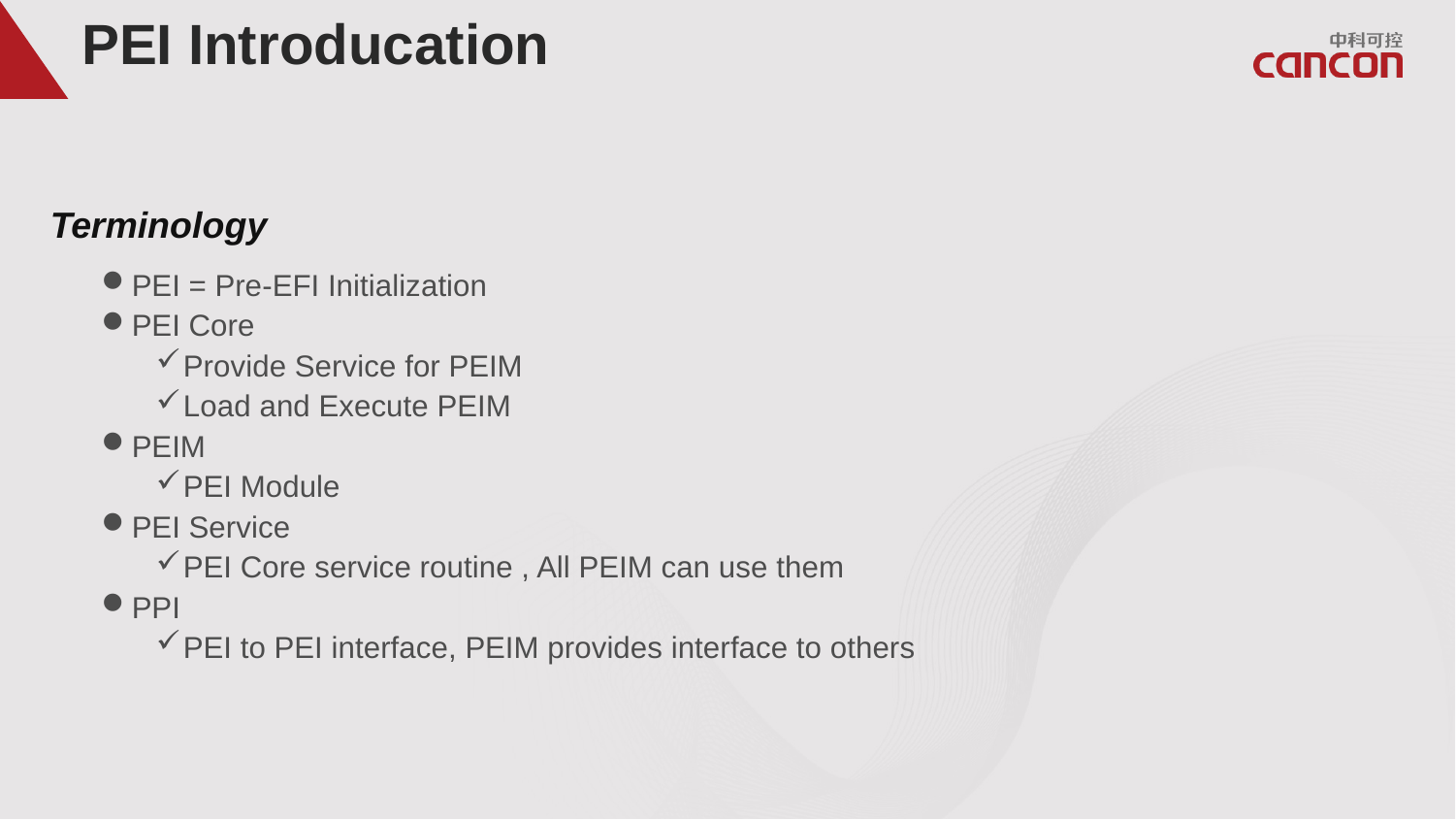

# PEI Introducation
Terminology
PEI = Pre-EFI Initialization
PEI Core
Provide Service for PEIM
Load and Execute PEIM
PEIM
PEI Module
PEI Service
PEI Core service routine , All PEIM can use them
PPI
PEI to PEI interface, PEIM provides interface to others